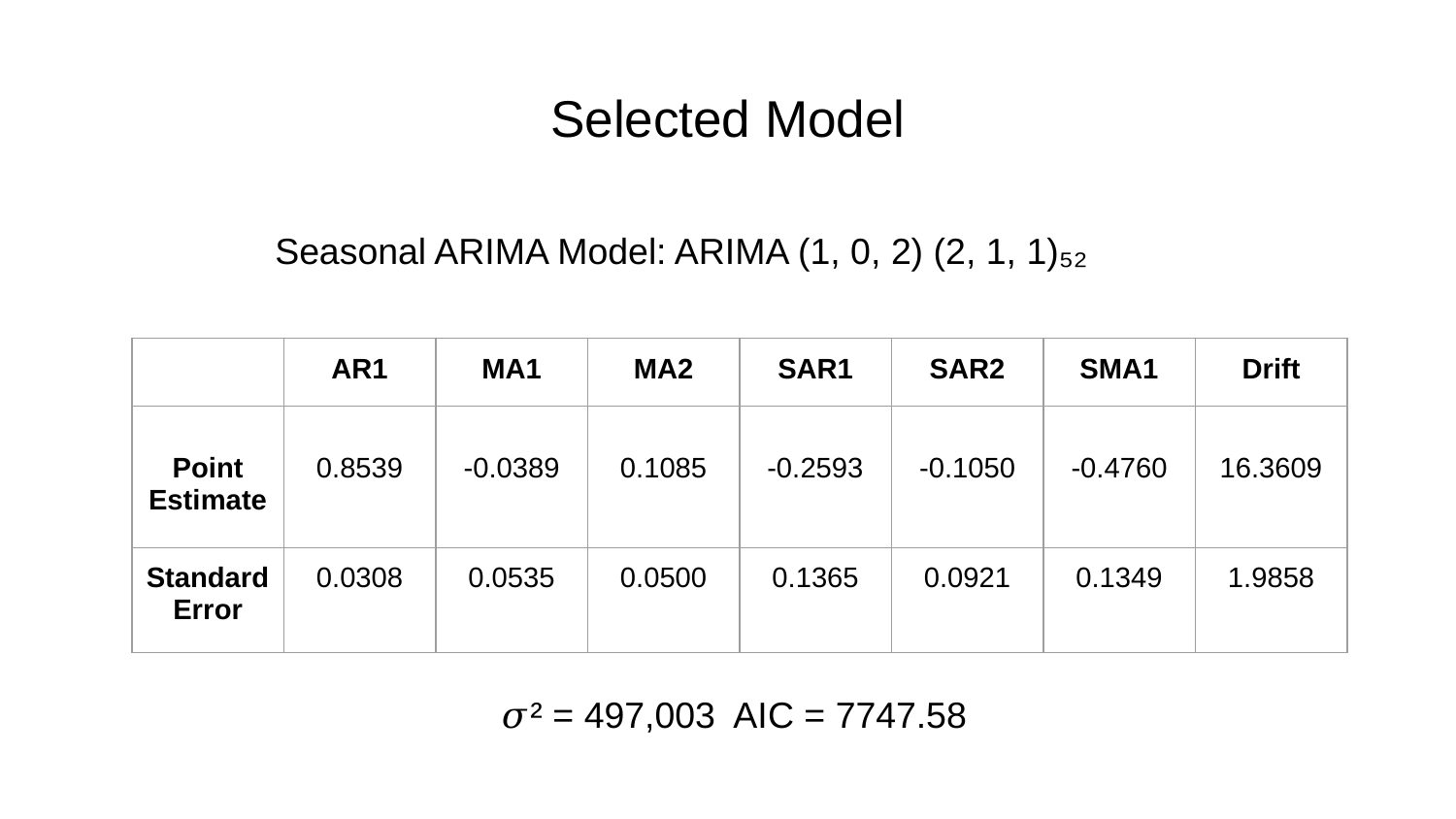

# Selected Model
Seasonal ARIMA Model: ARIMA (1, 0, 2) (2, 1, 1)₅₂
|  | AR1 | MA1 | MA2 | SAR1 | SAR2 | SMA1 | Drift |
| --- | --- | --- | --- | --- | --- | --- | --- |
| Point Estimate | 0.8539 | -0.0389 | 0.1085 | -0.2593 | -0.1050 | -0.4760 | 16.3609 |
| Standard Error | 0.0308 | 0.0535 | 0.0500 | 0.1365 | 0.0921 | 0.1349 | 1.9858 |
𝜎² = 497,003  AIC = 7747.58